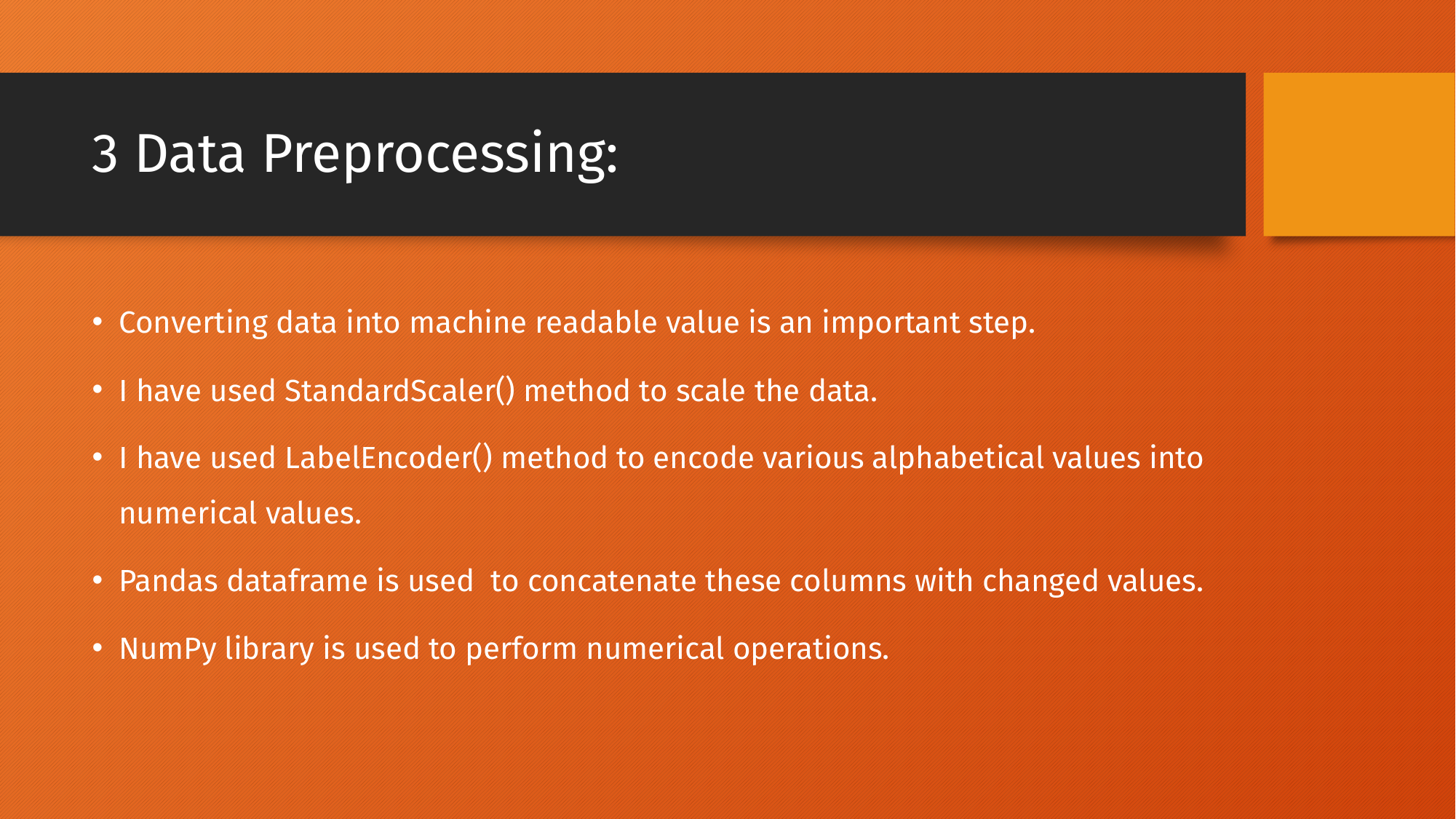

# 3 Data Preprocessing:
Converting data into machine readable value is an important step.
I have used StandardScaler() method to scale the data.
I have used LabelEncoder() method to encode various alphabetical values into numerical values.
Pandas dataframe is used  to concatenate these columns with changed values.
NumPy library is used to perform numerical operations.